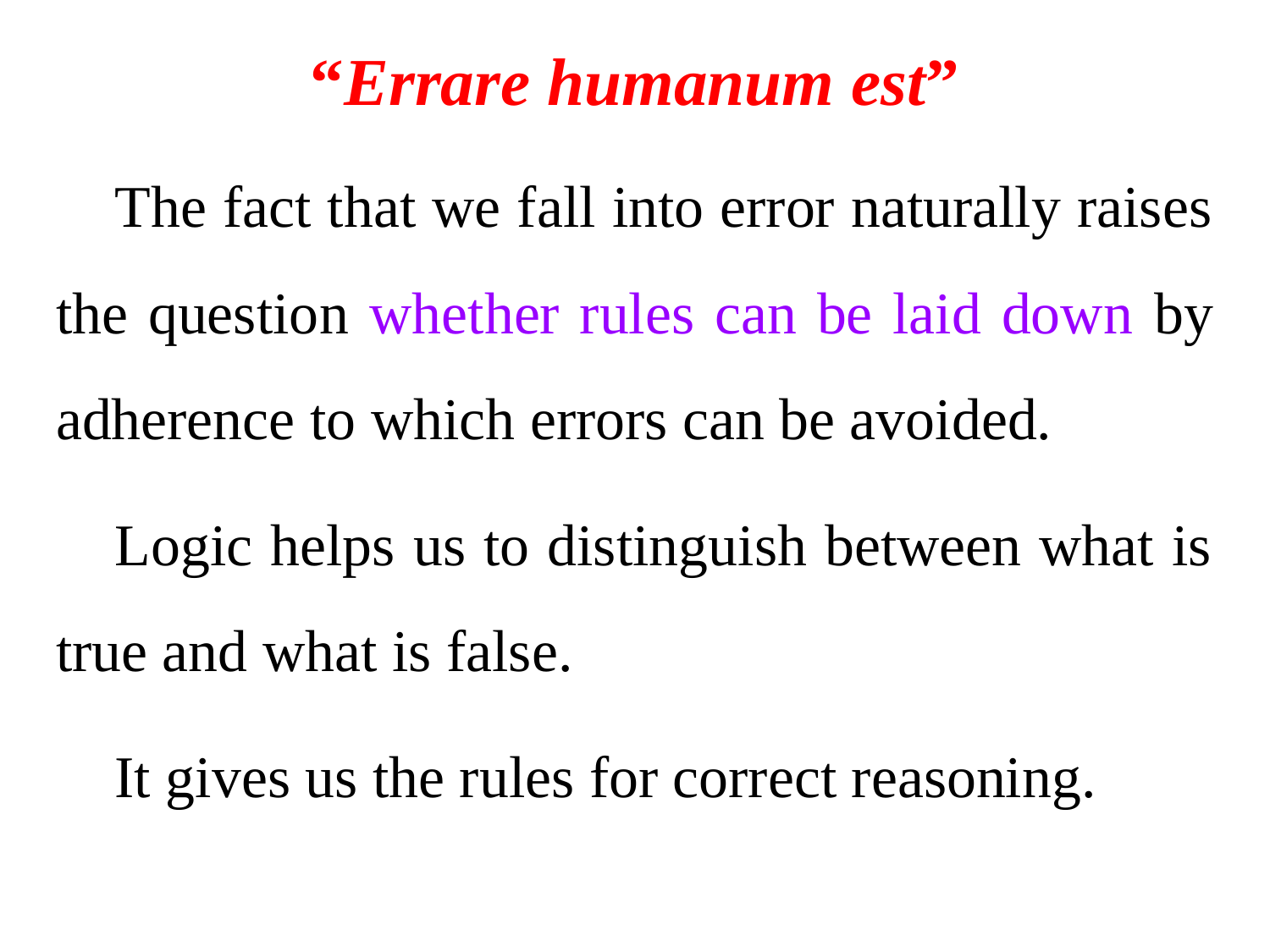

# “Errare humanum est”
The fact that we fall into error naturally raises the question whether rules can be laid down by adherence to which errors can be avoided.
Logic helps us to distinguish between what is true and what is false.
It gives us the rules for correct reasoning.